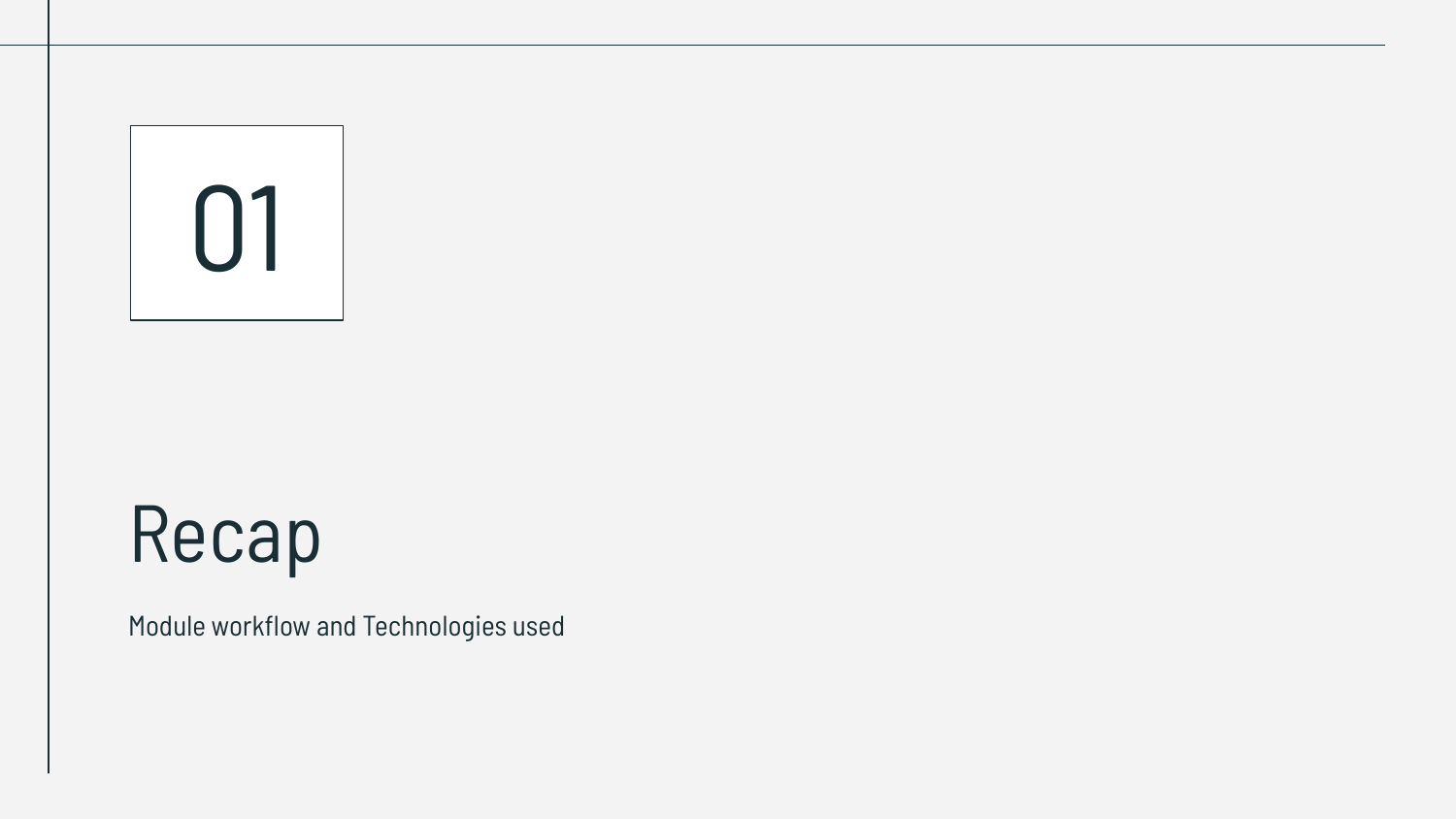

01
# Recap
Module workflow and Technologies used